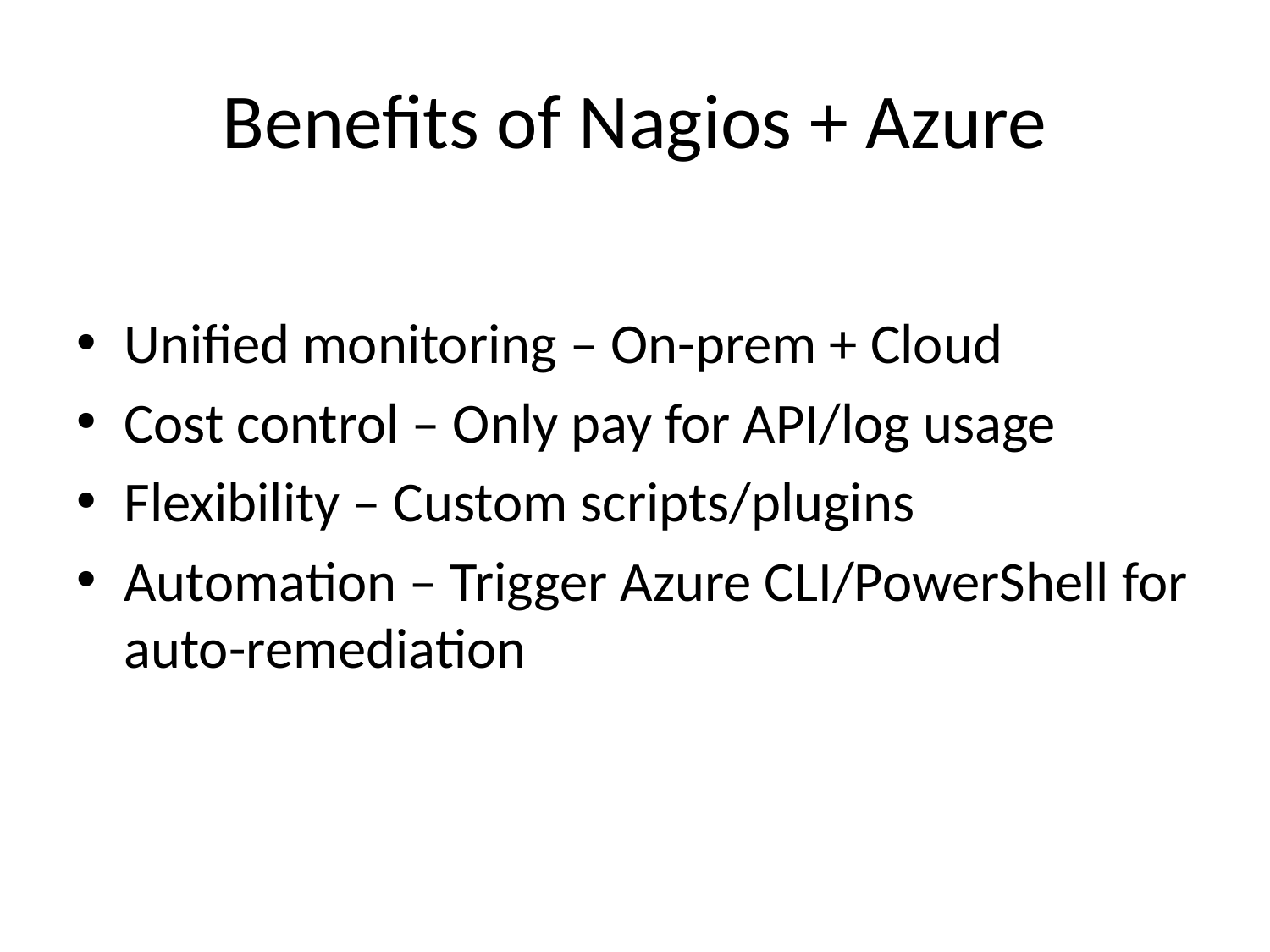

# Benefits of Nagios + Azure

Unified monitoring – On-prem + Cloud
Cost control – Only pay for API/log usage
Flexibility – Custom scripts/plugins
Automation – Trigger Azure CLI/PowerShell for auto-remediation